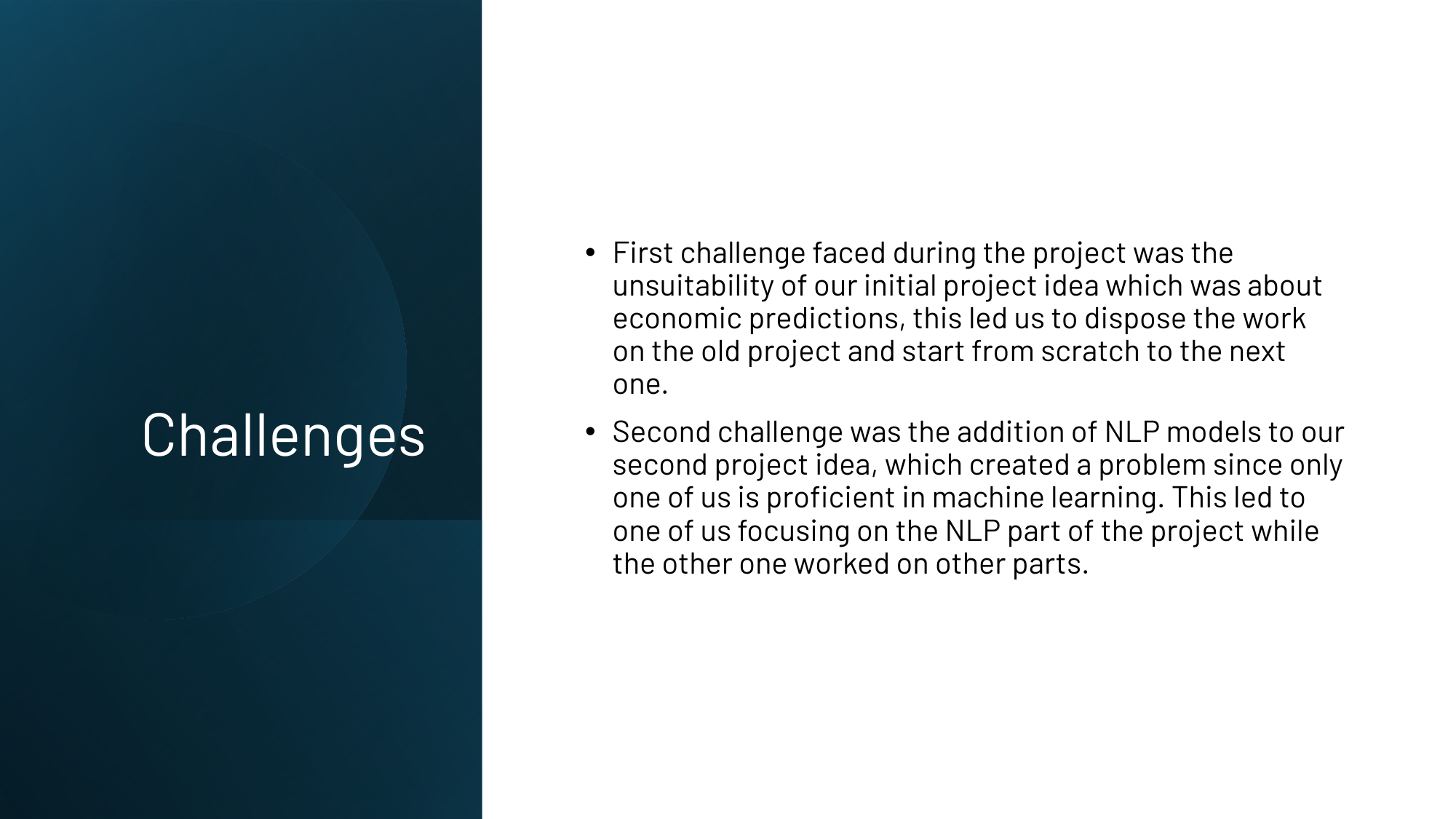

# Challenges
First challenge faced during the project was the unsuitability of our initial project idea which was about economic predictions, this led us to dispose the work on the old project and start from scratch to the next one.
Second challenge was the addition of NLP models to our second project idea, which created a problem since only one of us is proficient in machine learning. This led to one of us focusing on the NLP part of the project while the other one worked on other parts.